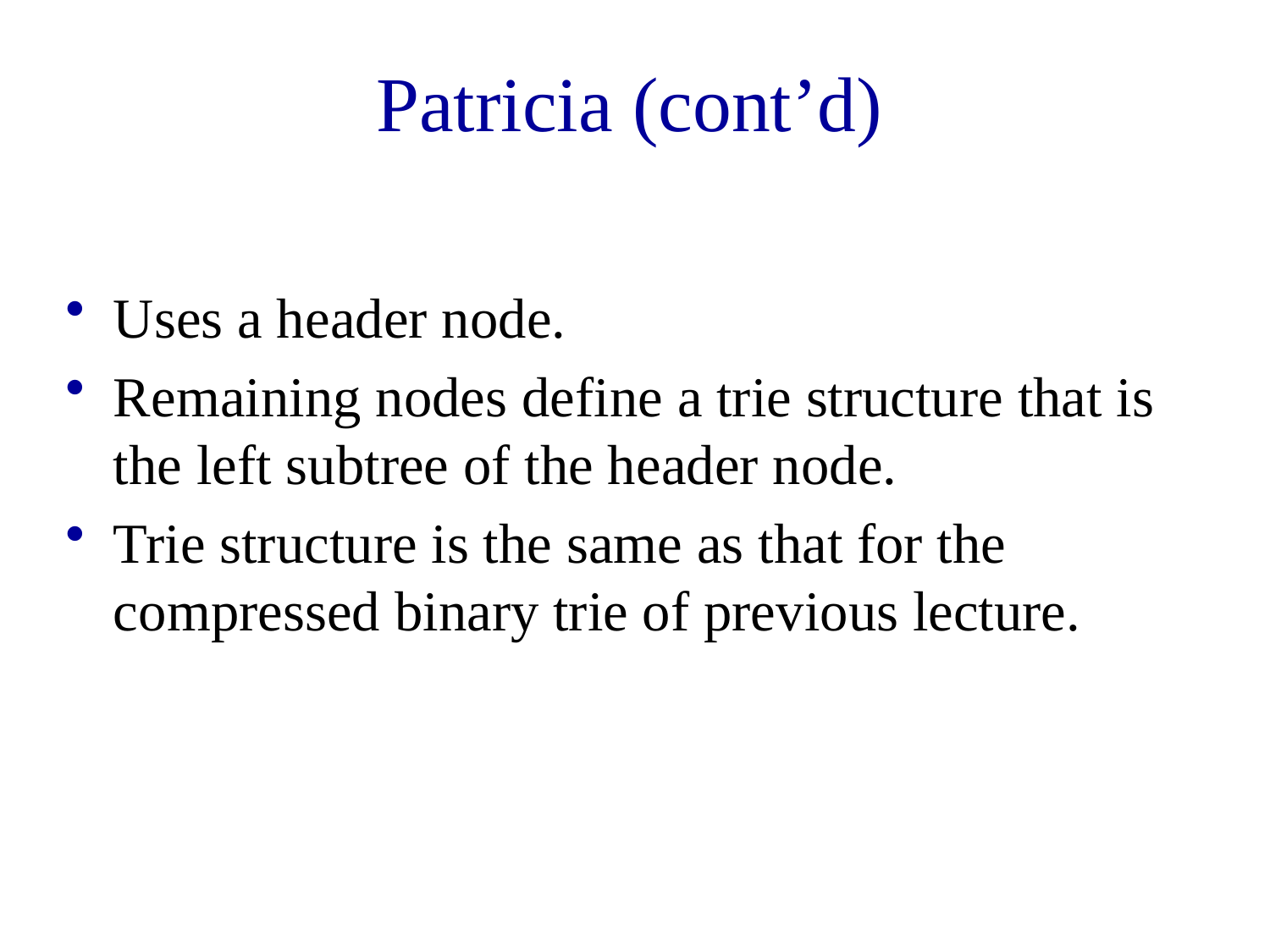

# Patricia (cont’d)
Uses a header node.
Remaining nodes define a trie structure that is the left subtree of the header node.
Trie structure is the same as that for the compressed binary trie of previous lecture.